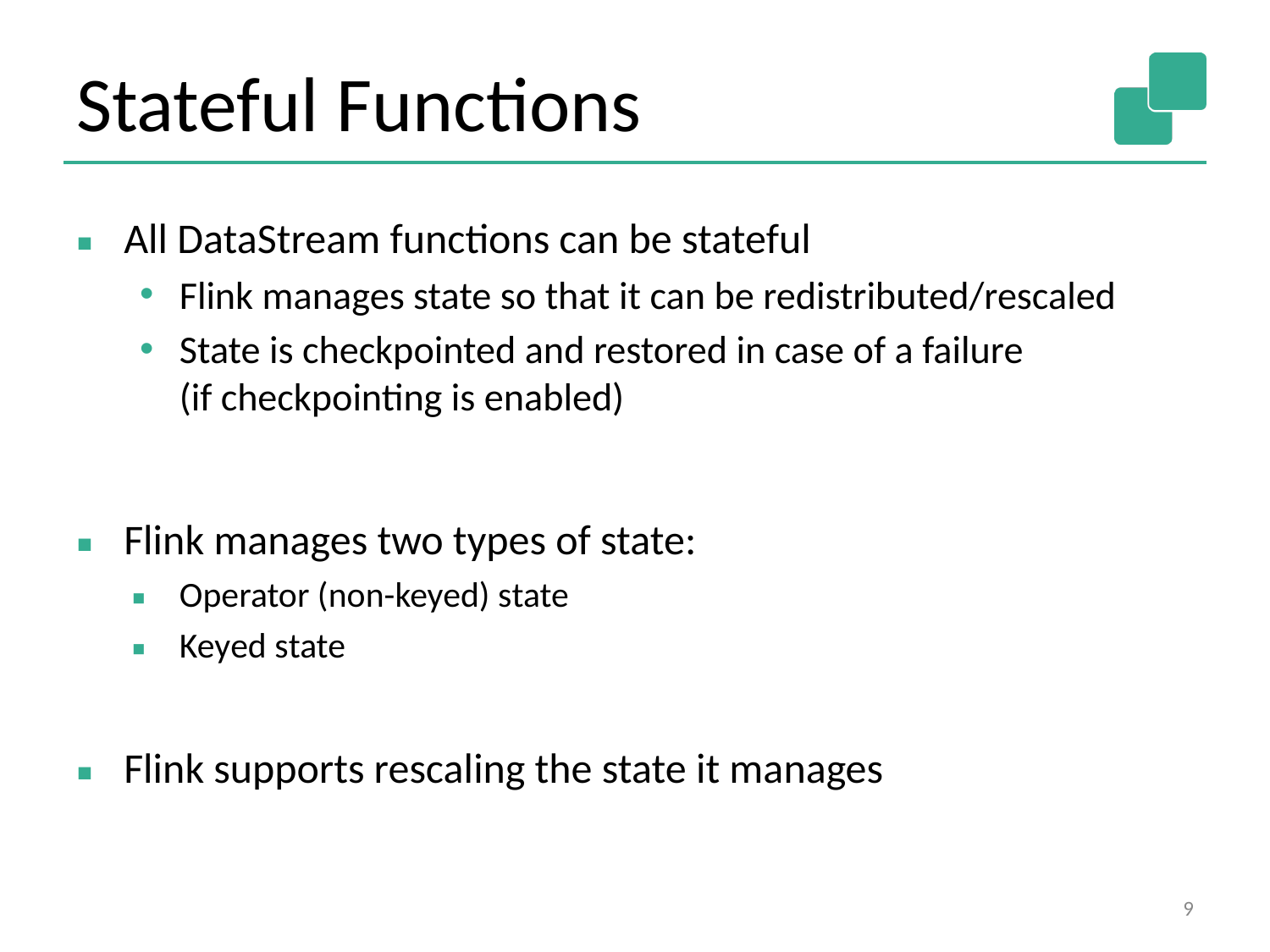

# Stateful Functions
All DataStream functions can be stateful
Flink manages state so that it can be redistributed/rescaled
State is checkpointed and restored in case of a failure
(if checkpointing is enabled)

Flink manages two types of state:
Operator (non-keyed) state
Keyed state

Flink supports rescaling the state it manages
9